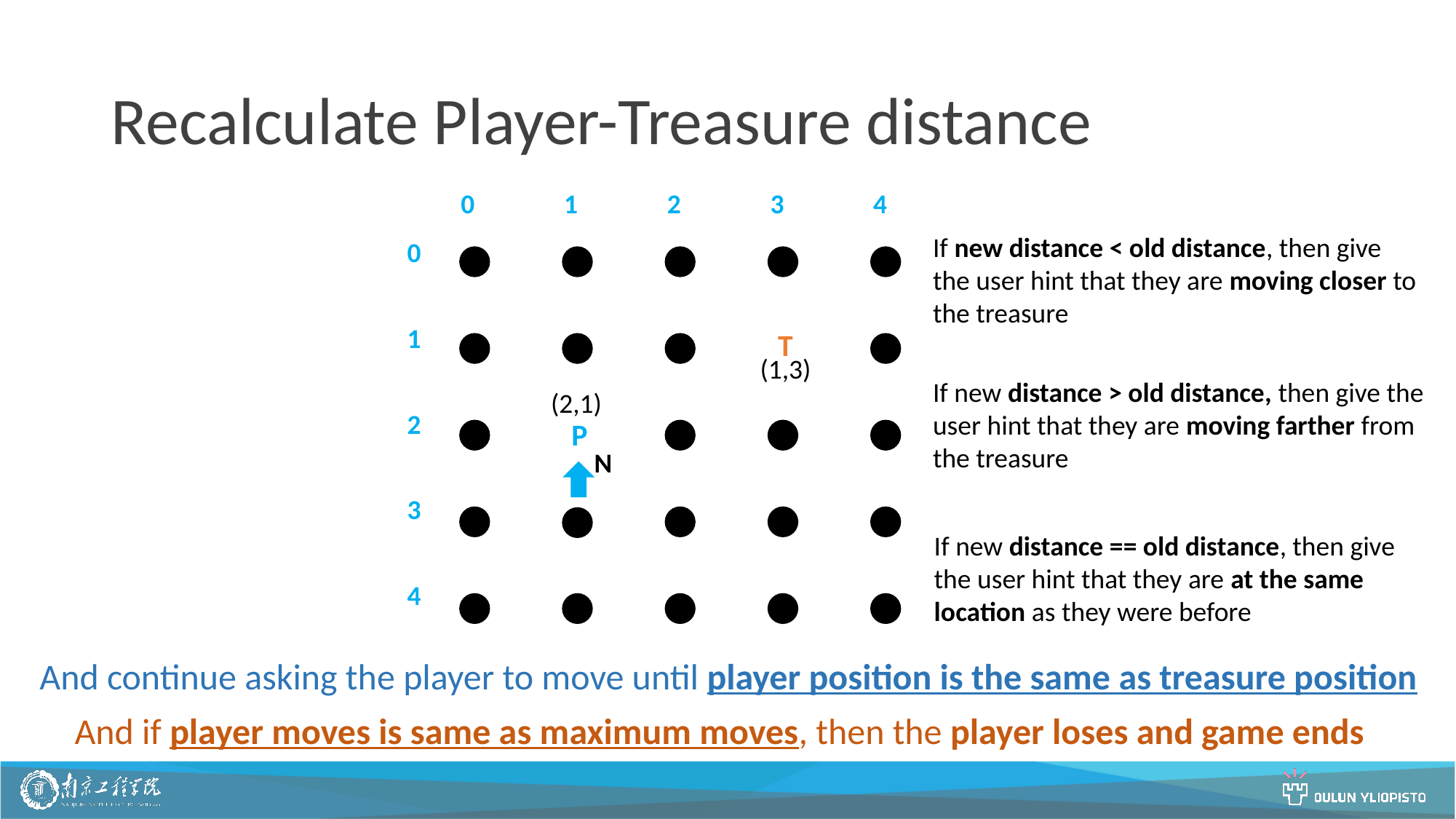

# Recalculate Player-Treasure distance
0
1
2
3
4
If new distance < old distance, then give the user hint that they are moving closer to the treasure

0

T
1

(1,3)
If new distance > old distance, then give the user hint that they are moving farther from the treasure

(2,1)

P
2

N

3

If new distance == old distance, then give the user hint that they are at the same location as they were before
4

And continue asking the player to move until player position is the same as treasure position
And if player moves is same as maximum moves, then the player loses and game ends